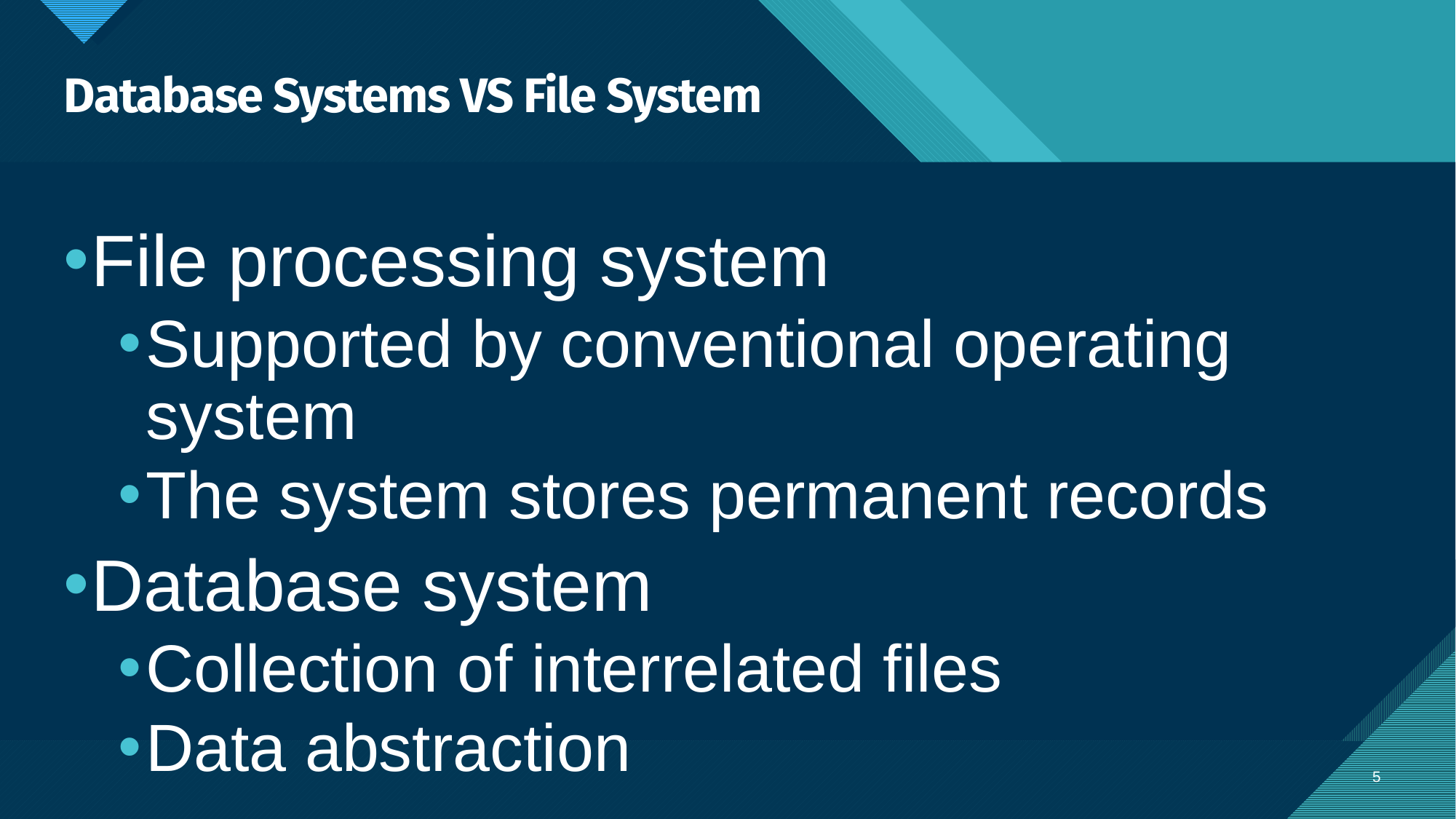

# Database Systems VS File System
File processing system
Supported by conventional operating system
The system stores permanent records
Database system
Collection of interrelated files
Data abstraction
5